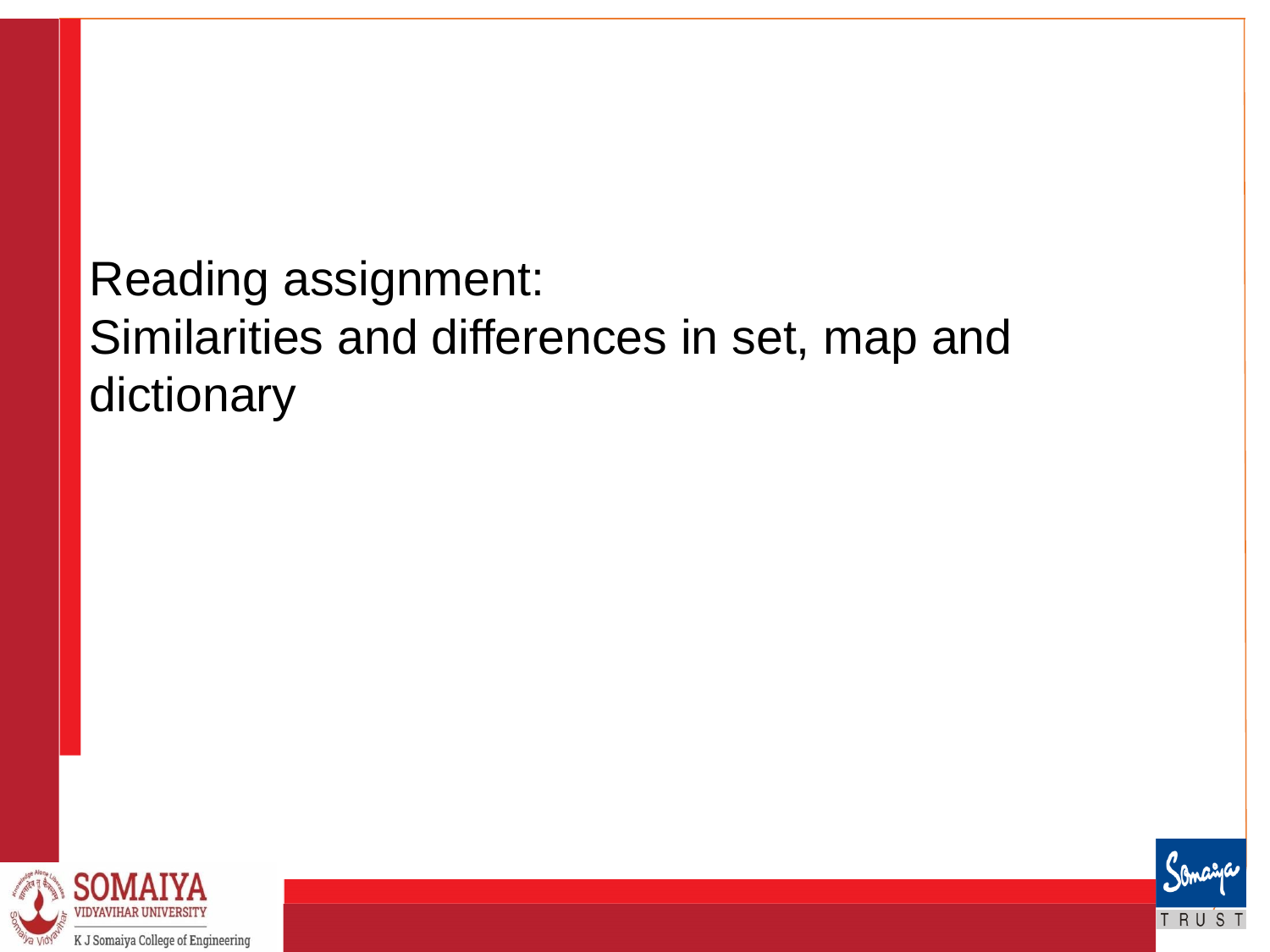

#
Reading assignment:
Similarities and differences in set, map and dictionary